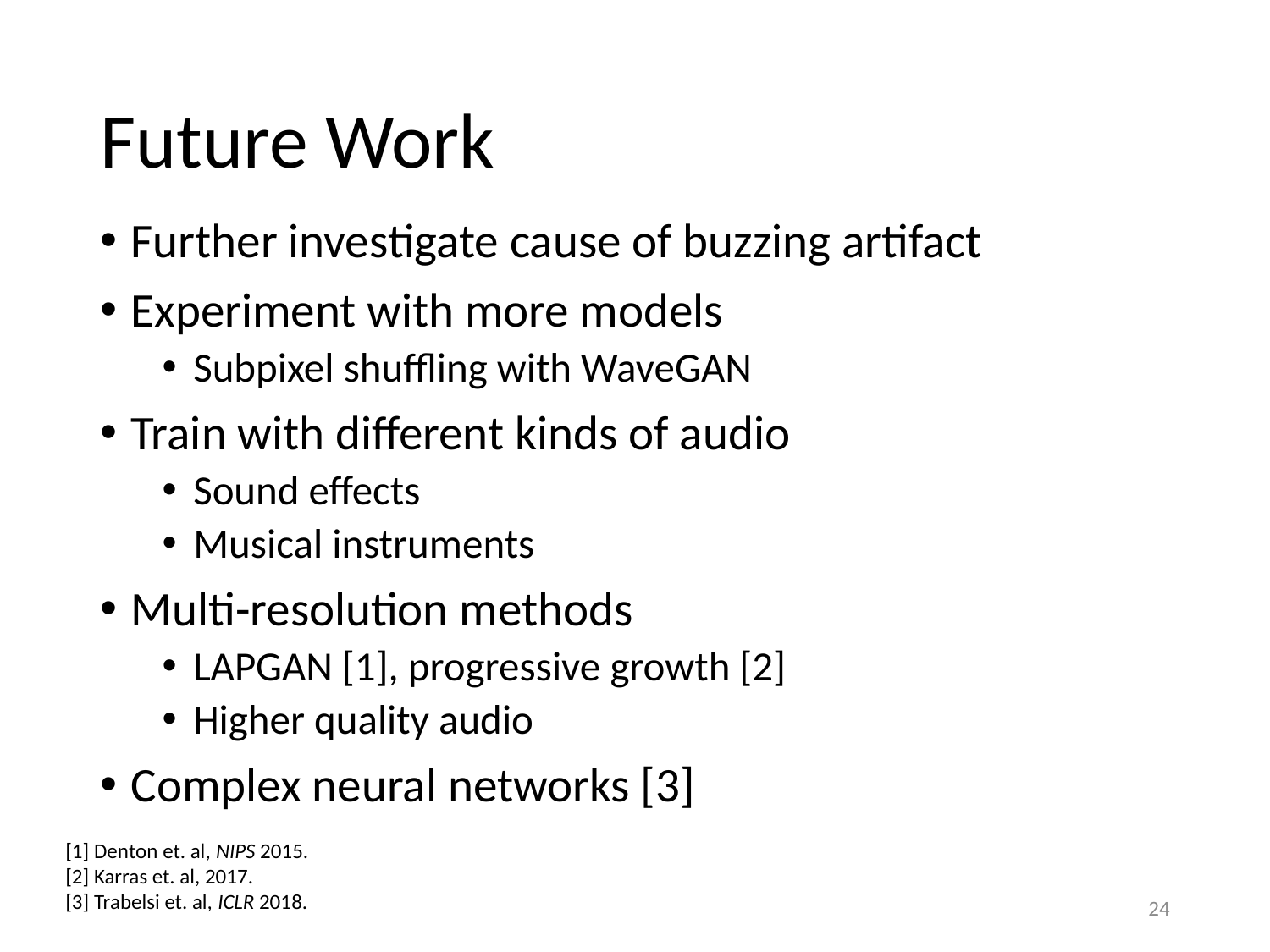

# Future Work
Further investigate cause of buzzing artifact
Experiment with more models
Subpixel shuffling with WaveGAN
Train with different kinds of audio
Sound effects
Musical instruments
Multi-resolution methods
LAPGAN [1], progressive growth [2]
Higher quality audio
Complex neural networks [3]

[1] Denton et. al, NIPS 2015.
[2] Karras et. al, 2017.
[3] Trabelsi et. al, ICLR 2018.
24